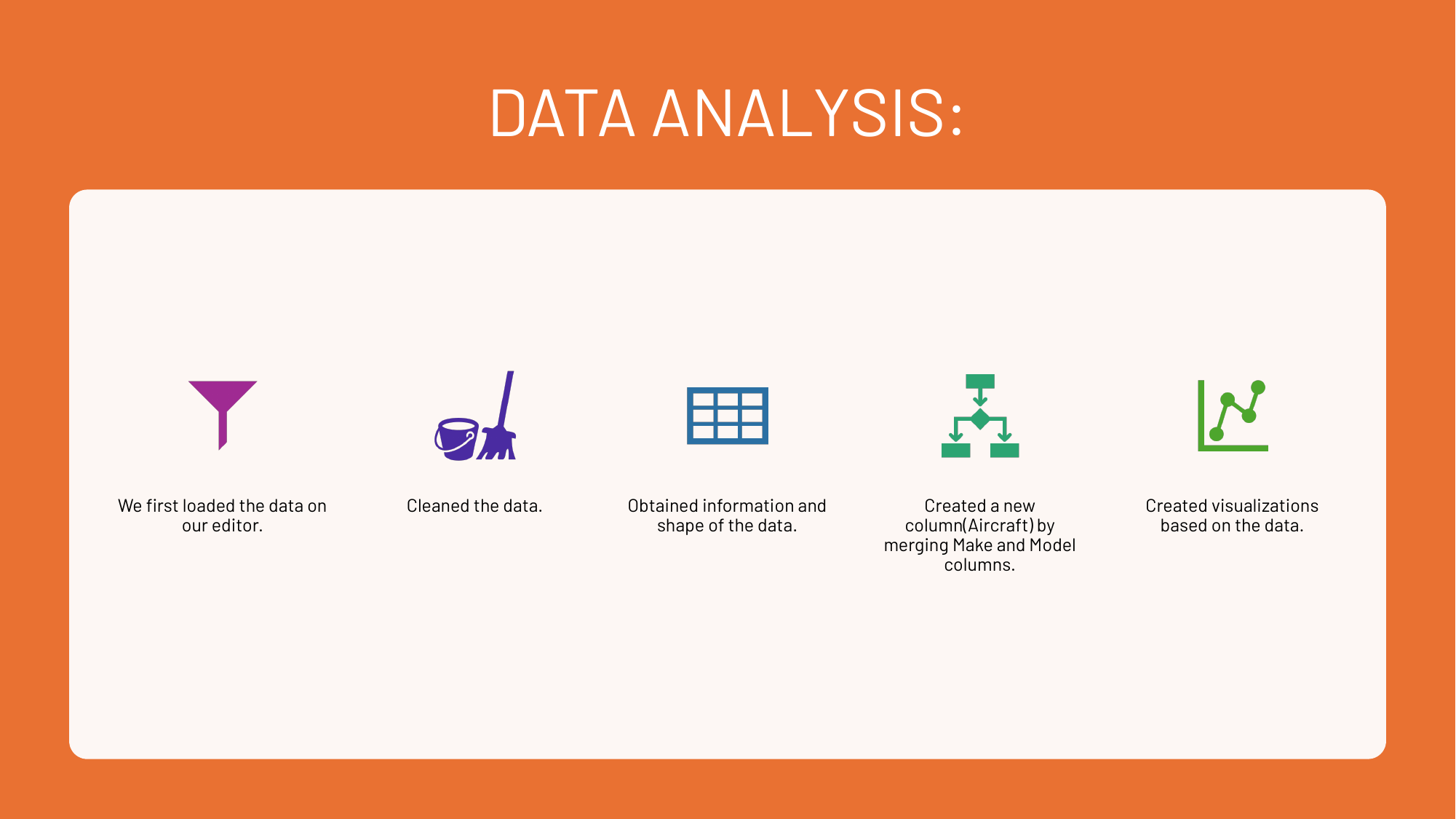

# DATA ANALYSIS:

We first loaded the data on our editor.
Cleaned the data.
Obtained information and shape of the data.
Created a new column(Aircraft) by merging Make and Model columns.
Created visualizations based on the data.